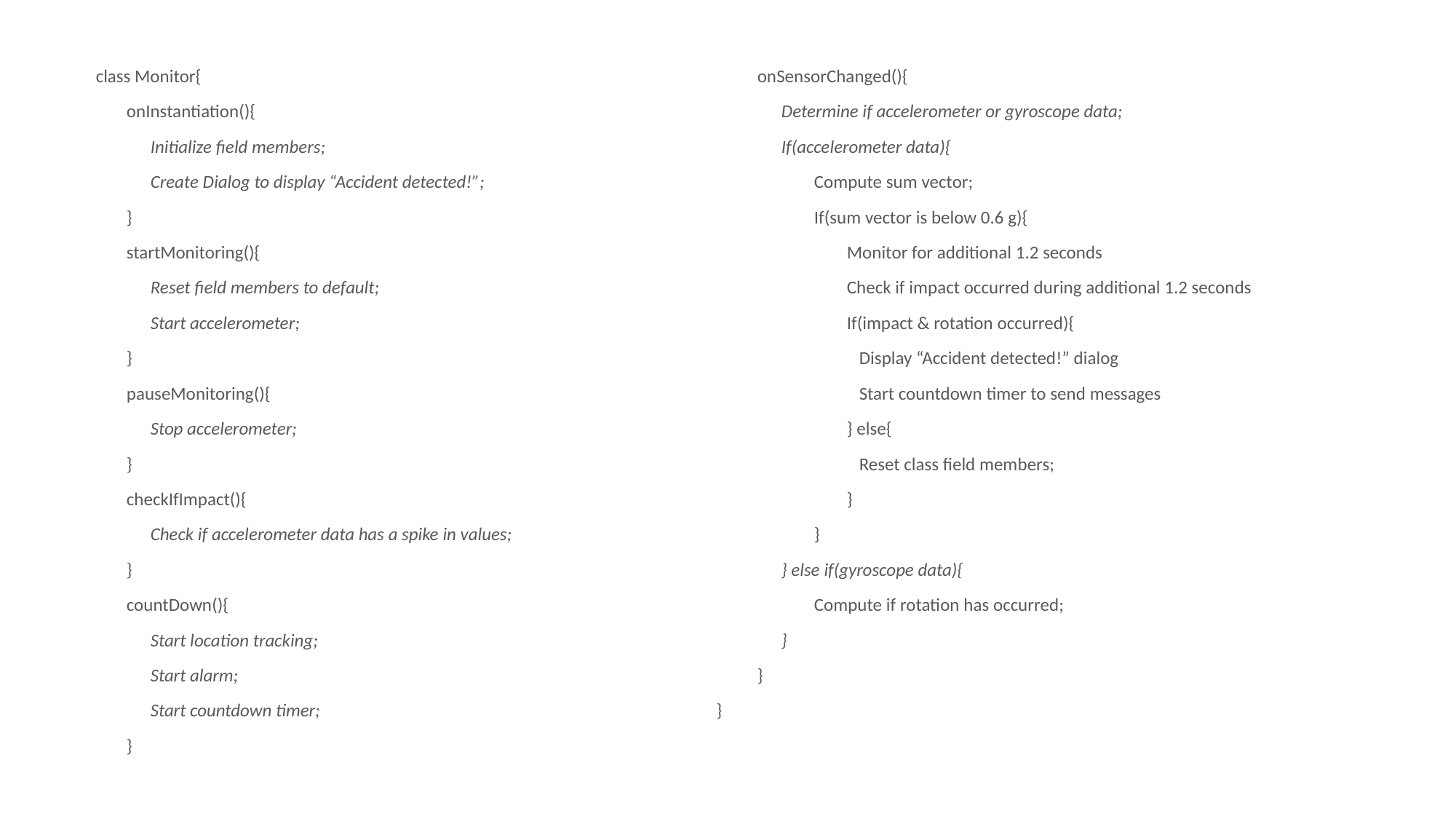

class Monitor{
onInstantiation(){
Initialize field members;
Create Dialog to display “Accident detected!”;
}
startMonitoring(){
Reset field members to default;
Start accelerometer;
}
pauseMonitoring(){
Stop accelerometer;
}
checkIfImpact(){
Check if accelerometer data has a spike in values;
}
countDown(){
Start location tracking;
Start alarm;
Start countdown timer;
}

onSensorChanged(){
Determine if accelerometer or gyroscope data;
If(accelerometer data){
Compute sum vector;
If(sum vector is below 0.6 g){
Monitor for additional 1.2 seconds
Check if impact occurred during additional 1.2 seconds
If(impact & rotation occurred){
Display “Accident detected!” dialog
Start countdown timer to send messages
} else{
Reset class field members;
}
}
} else if(gyroscope data){
Compute if rotation has occurred;
}
}
}